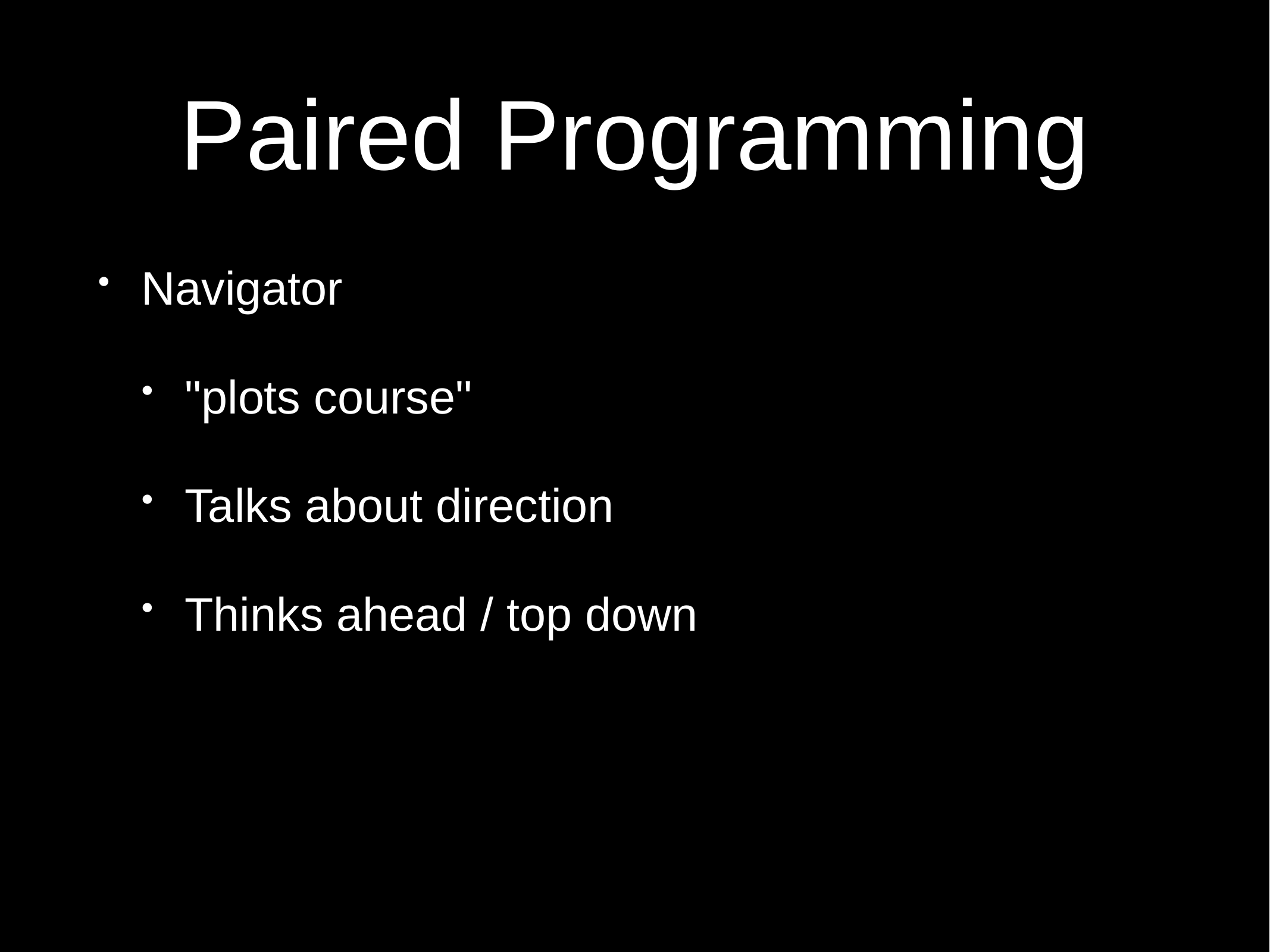

# Paired Programming
Navigator
"plots course"
Talks about direction
Thinks ahead / top down